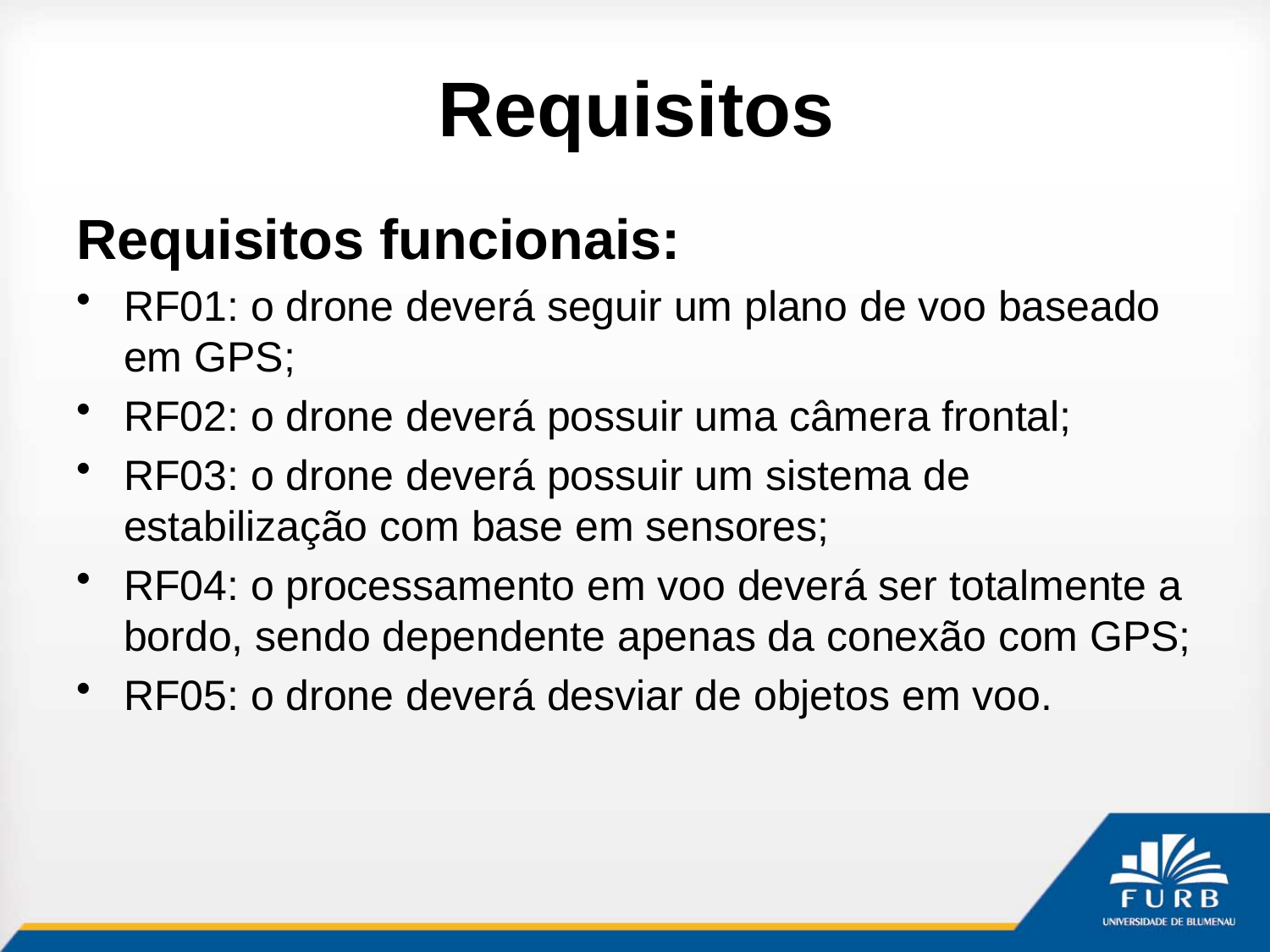

# Requisitos
Requisitos funcionais:
RF01: o drone deverá seguir um plano de voo baseado em GPS;
RF02: o drone deverá possuir uma câmera frontal;
RF03: o drone deverá possuir um sistema de estabilização com base em sensores;
RF04: o processamento em voo deverá ser totalmente a bordo, sendo dependente apenas da conexão com GPS;
RF05: o drone deverá desviar de objetos em voo.